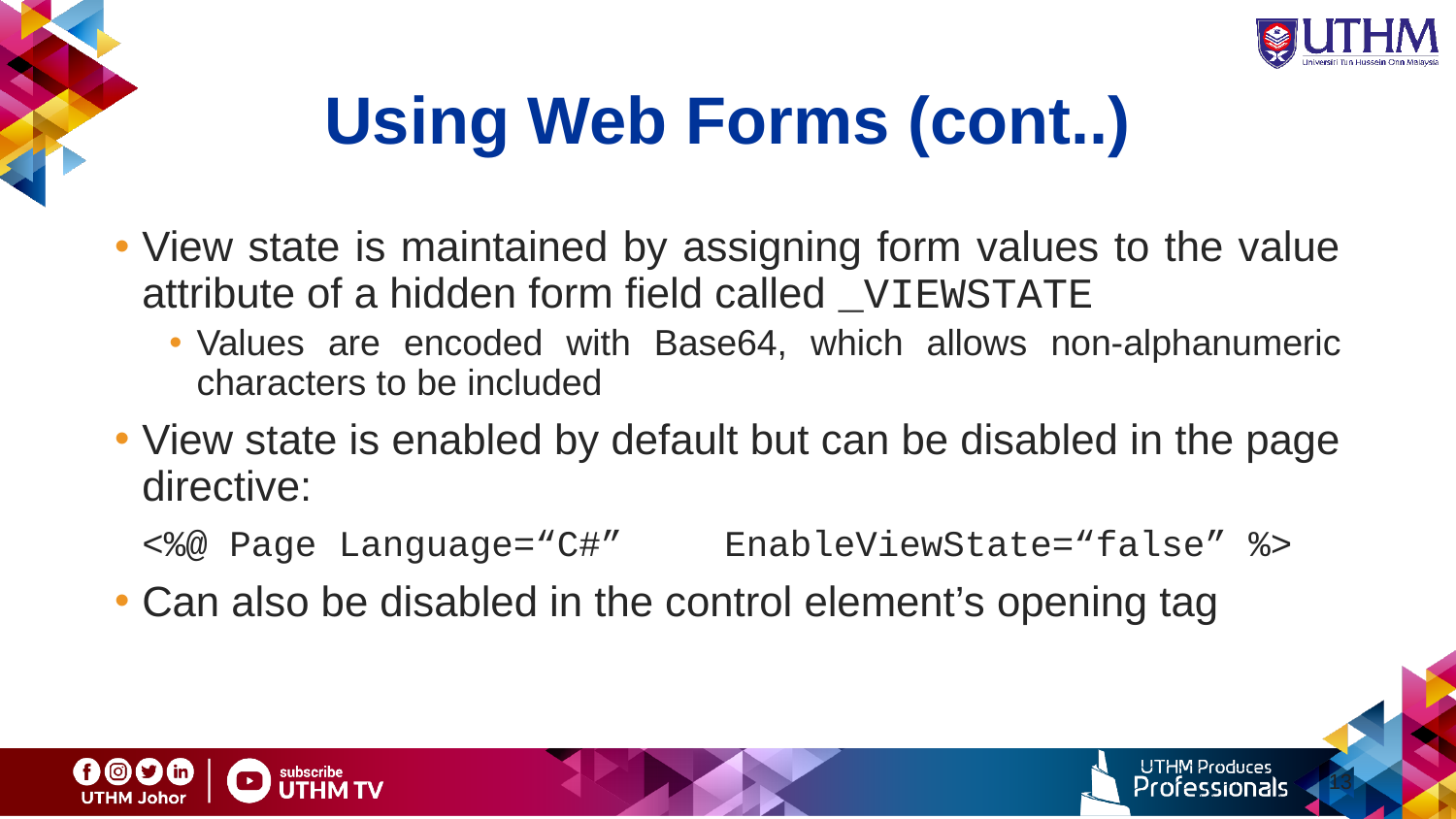

# Using Web Forms (cont..)‏
View state is maintained by assigning form values to the value attribute of a hidden form field called _VIEWSTATE
Values are encoded with Base64, which allows non-alphanumeric characters to be included
View state is enabled by default but can be disabled in the page directive:
	<%@ Page Language=“C#” 	EnableViewState=“false” %>
Can also be disabled in the control element’s opening tag
13